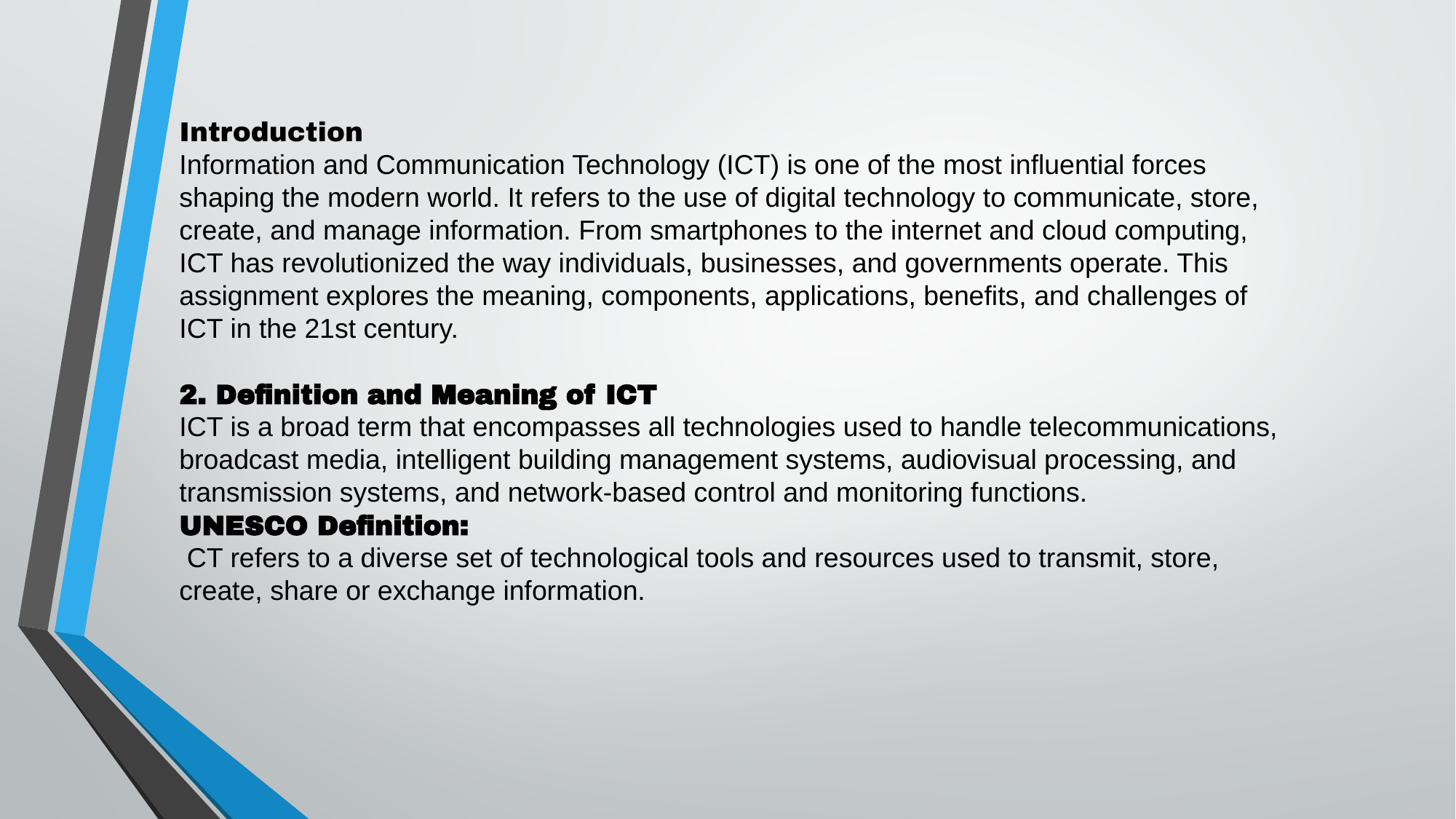

Introduction
Information and Communication Technology (ICT) is one of the most influential forces shaping the modern world. It refers to the use of digital technology to communicate, store, create, and manage information. From smartphones to the internet and cloud computing, ICT has revolutionized the way individuals, businesses, and governments operate. This assignment explores the meaning, components, applications, benefits, and challenges of ICT in the 21st century.

2. Definition and Meaning of ICT
ICT is a broad term that encompasses all technologies used to handle telecommunications, broadcast media, intelligent building management systems, audiovisual processing, and transmission systems, and network-based control and monitoring functions.
UNESCO Definition:
 CT refers to a diverse set of technological tools and resources used to transmit, store, create, share or exchange information.